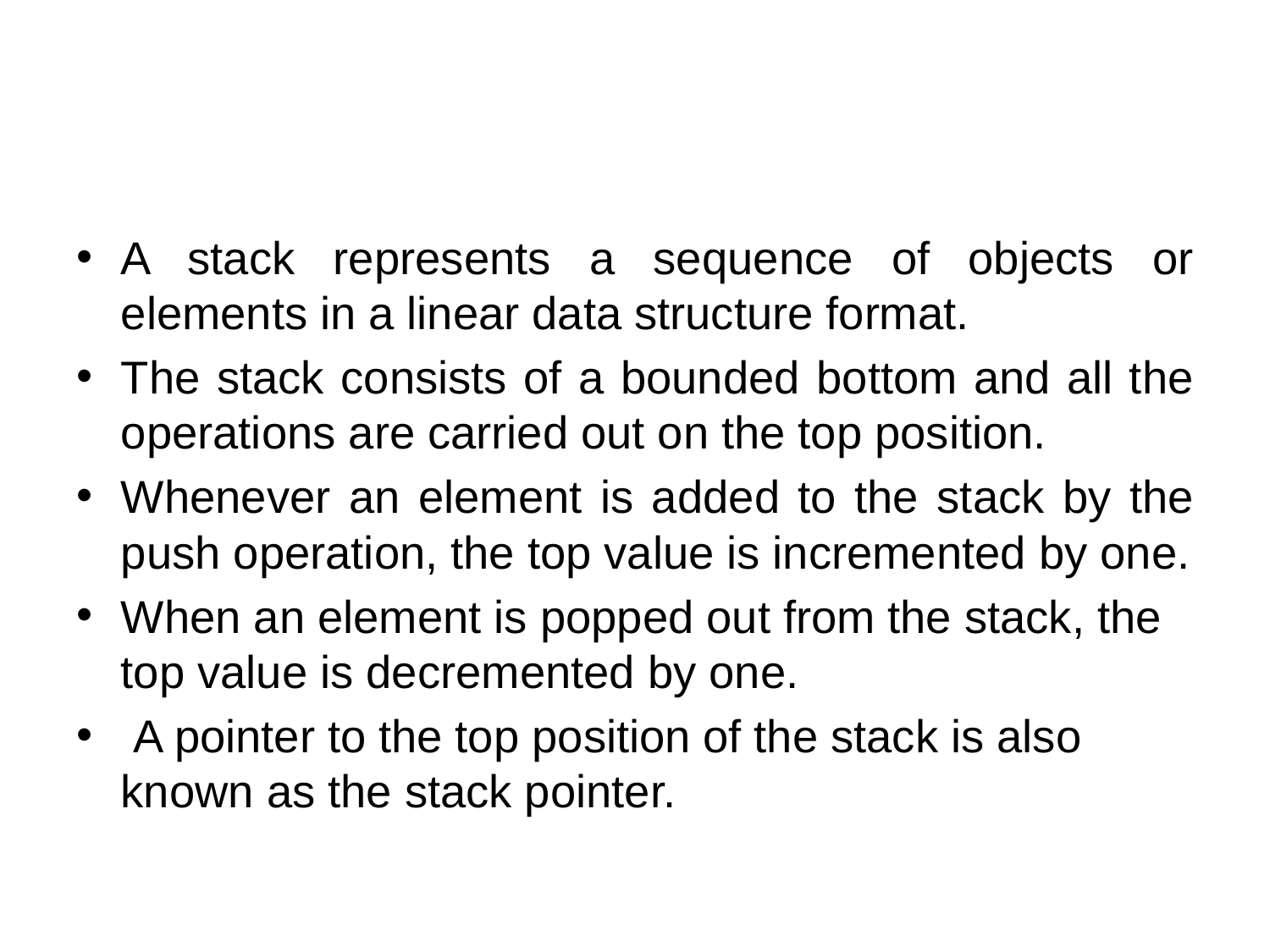

#
A stack represents a sequence of objects or elements in a linear data structure format.
The stack consists of a bounded bottom and all the operations are carried out on the top position.
Whenever an element is added to the stack by the push operation, the top value is incremented by one.
When an element is popped out from the stack, the top value is decremented by one.
 A pointer to the top position of the stack is also known as the stack pointer.